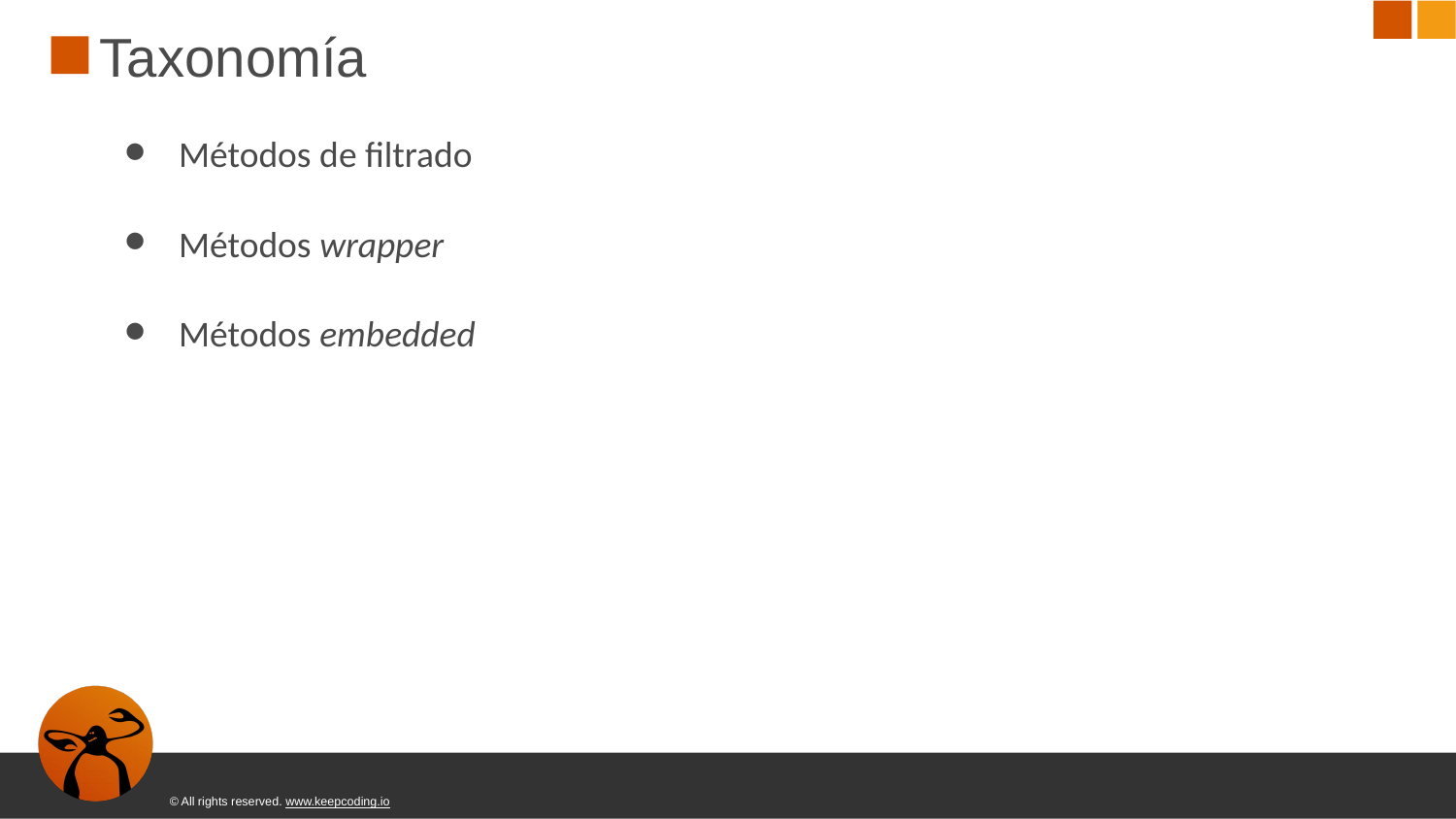

# Taxonomía
Métodos de filtrado

Métodos wrapper

Métodos embedded
© All rights reserved. www.keepcoding.io